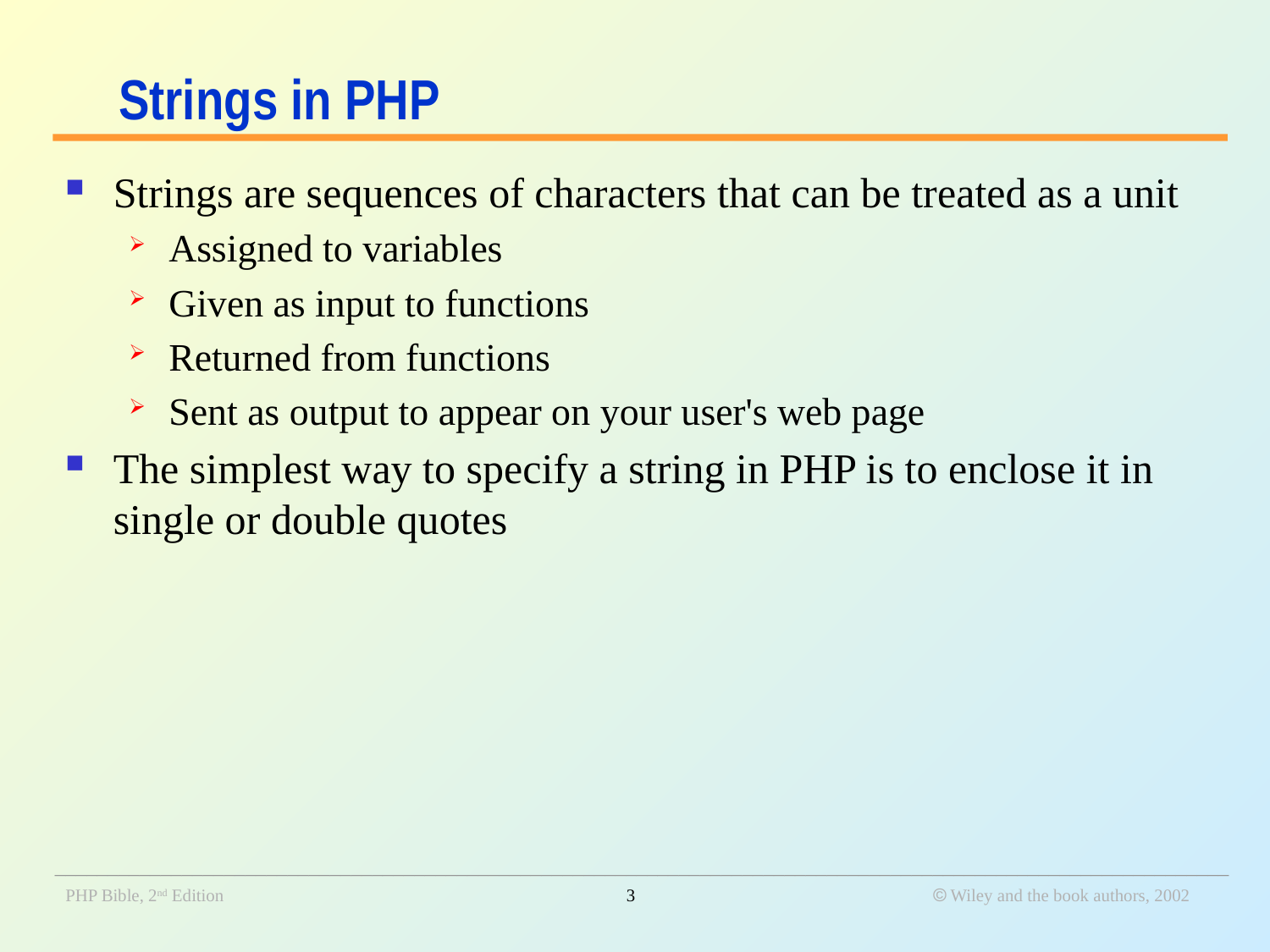

# Strings in PHP
Strings are sequences of characters that can be treated as a unit
Assigned to variables
Given as input to functions
Returned from functions
Sent as output to appear on your user's web page
The simplest way to specify a string in PHP is to enclose it in single or double quotes